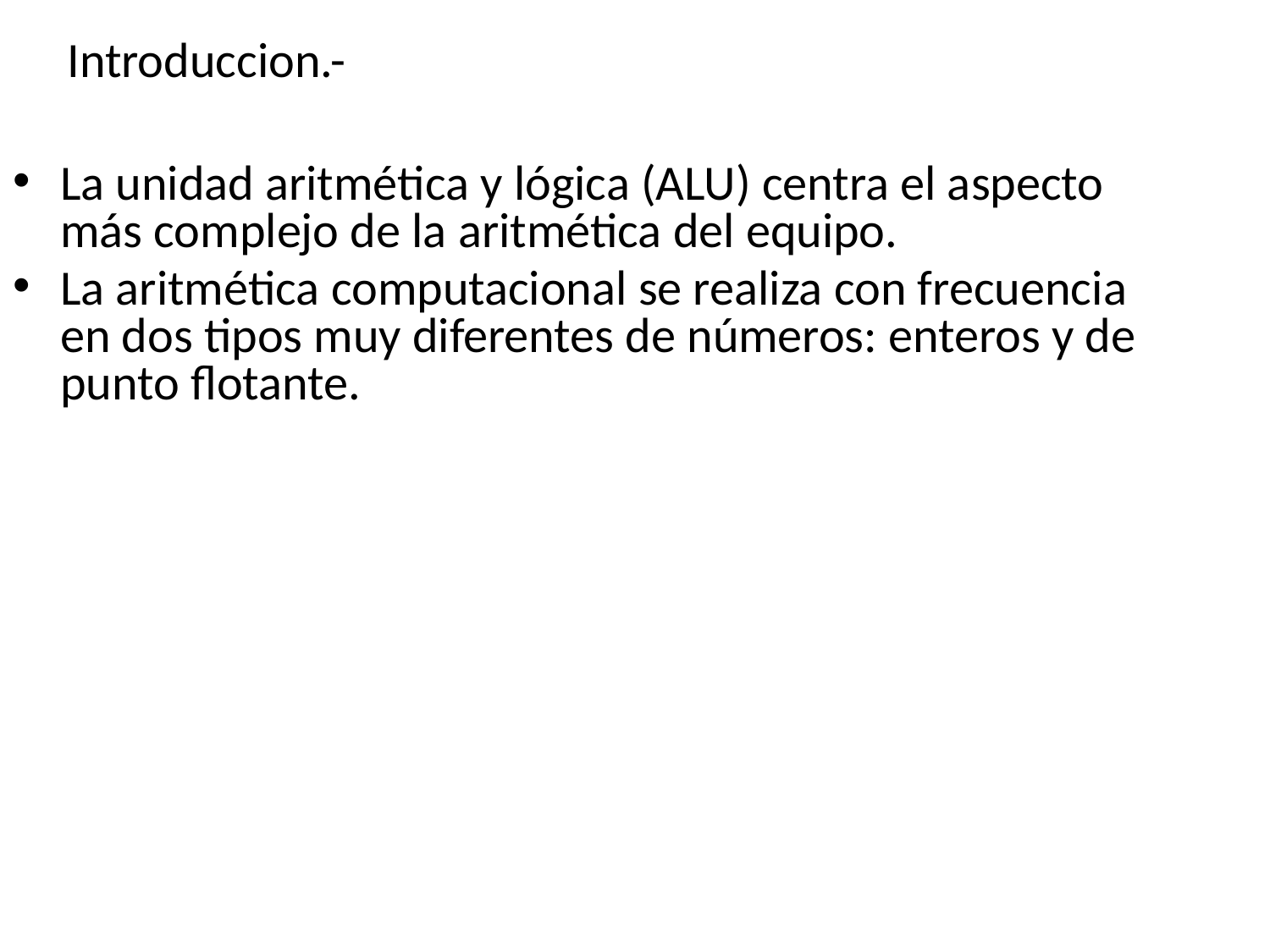

Introduccion.-
La unidad aritmética y lógica (ALU) centra el aspecto más complejo de la aritmética del equipo.
La aritmética computacional se realiza con frecuencia en dos tipos muy diferentes de números: enteros y de punto flotante.